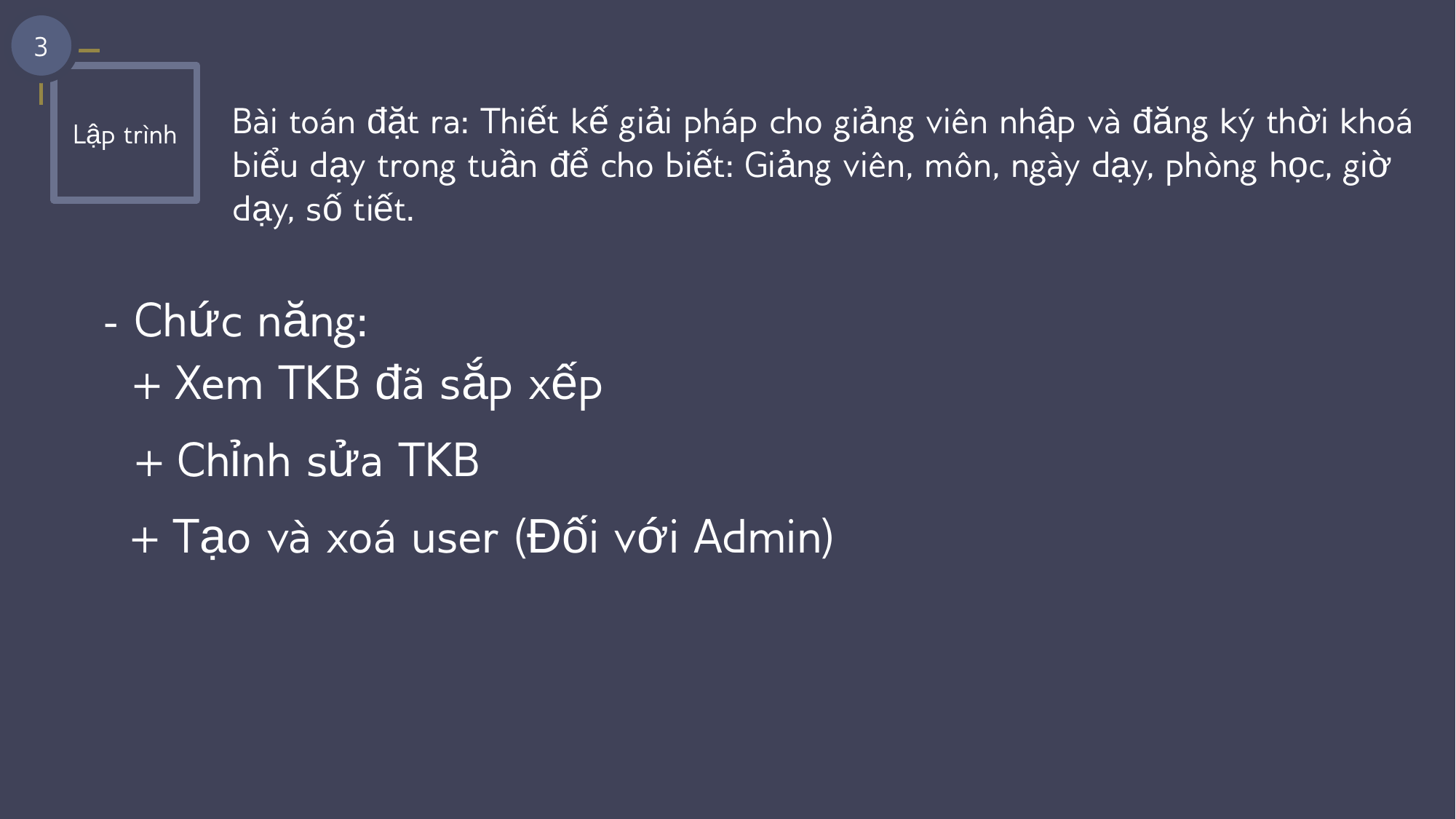

2

Thiết kế thuật giải

3

Lập trình

Bài toán đặt ra: Thiết kế giải pháp cho giảng viên nhập và đăng ký thời khoá biểu dạy trong tuần để cho biết: Giảng viên, môn, ngày dạy, phòng học, giờ dạy, số tiết.

- Chức năng:
4
+ Xem TKB đã sắp xếp

Kiểm thử

+ Chỉnh sửa TKB
+ Tạo và xoá user (Đối với Admin)